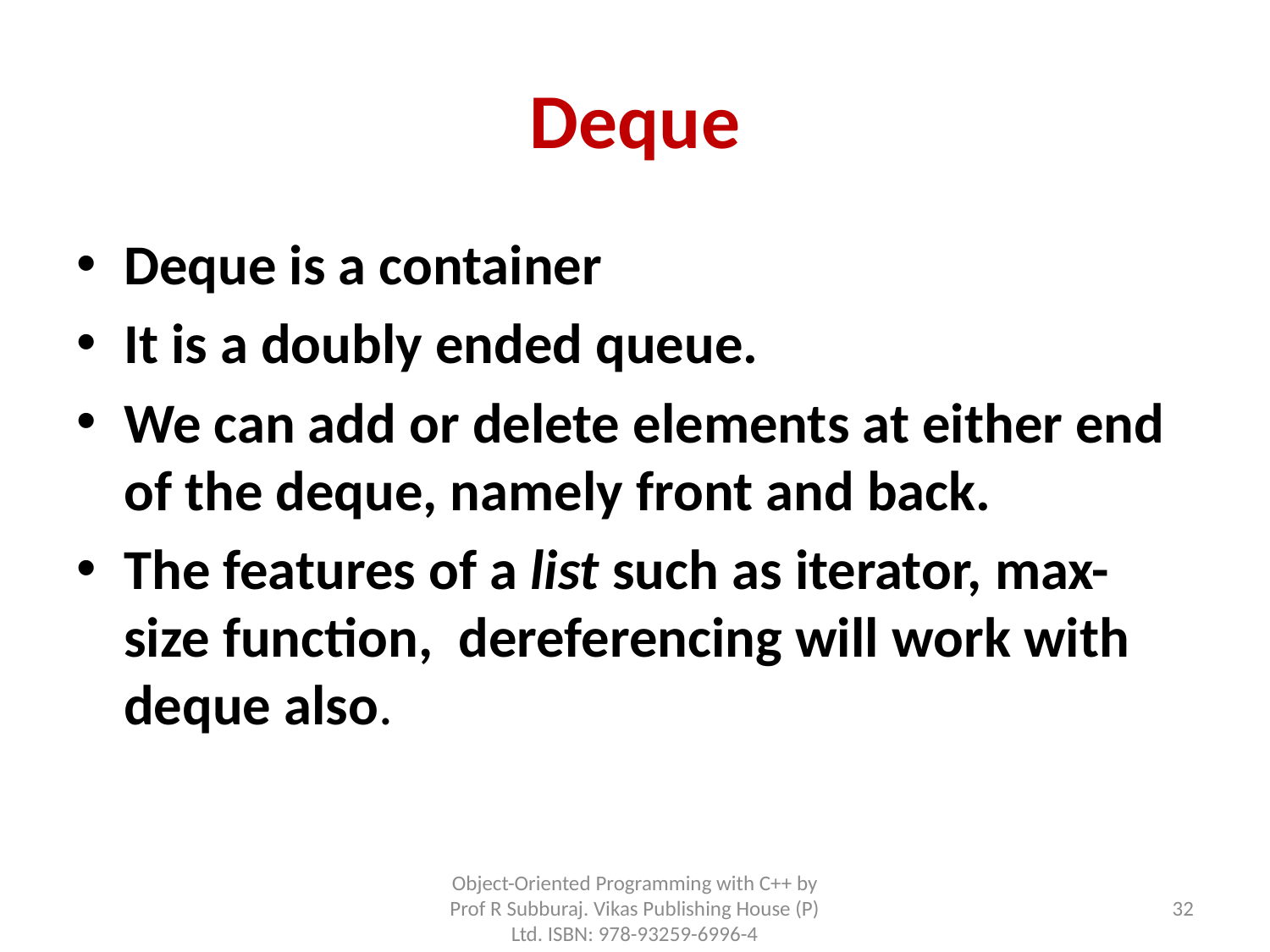

# Deque
Deque is a container
It is a doubly ended queue.
We can add or delete elements at either end of the deque, namely front and back.
The features of a list such as iterator, max-size function,  dereferencing will work with deque also.

Object-Oriented Programming with C++ by Prof R Subburaj. Vikas Publishing House (P) Ltd. ISBN: 978-93259-6996-4
32